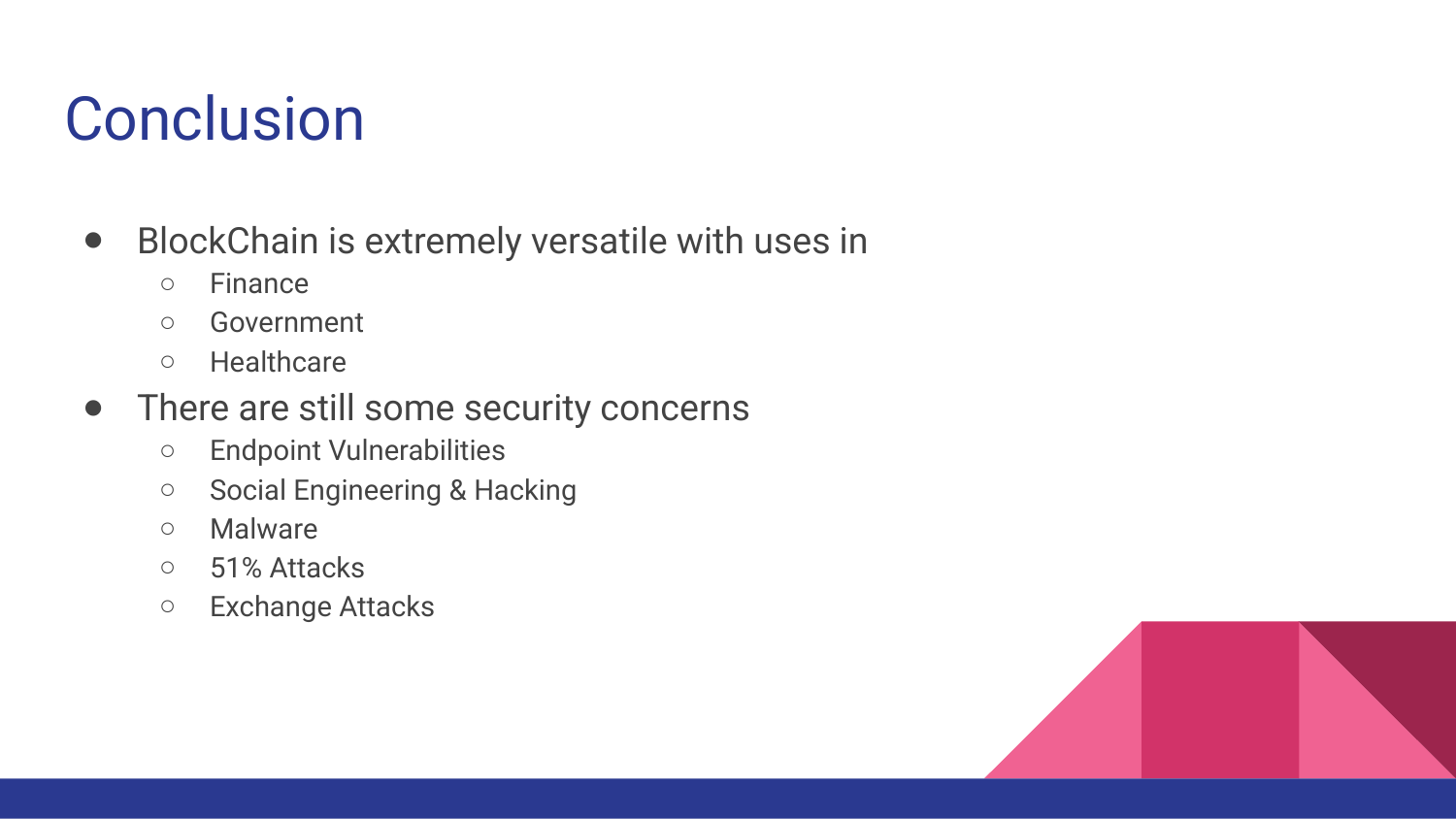

# Conclusion
BlockChain is extremely versatile with uses in
Finance
Government
Healthcare
There are still some security concerns
Endpoint Vulnerabilities
Social Engineering & Hacking
Malware
51% Attacks
Exchange Attacks